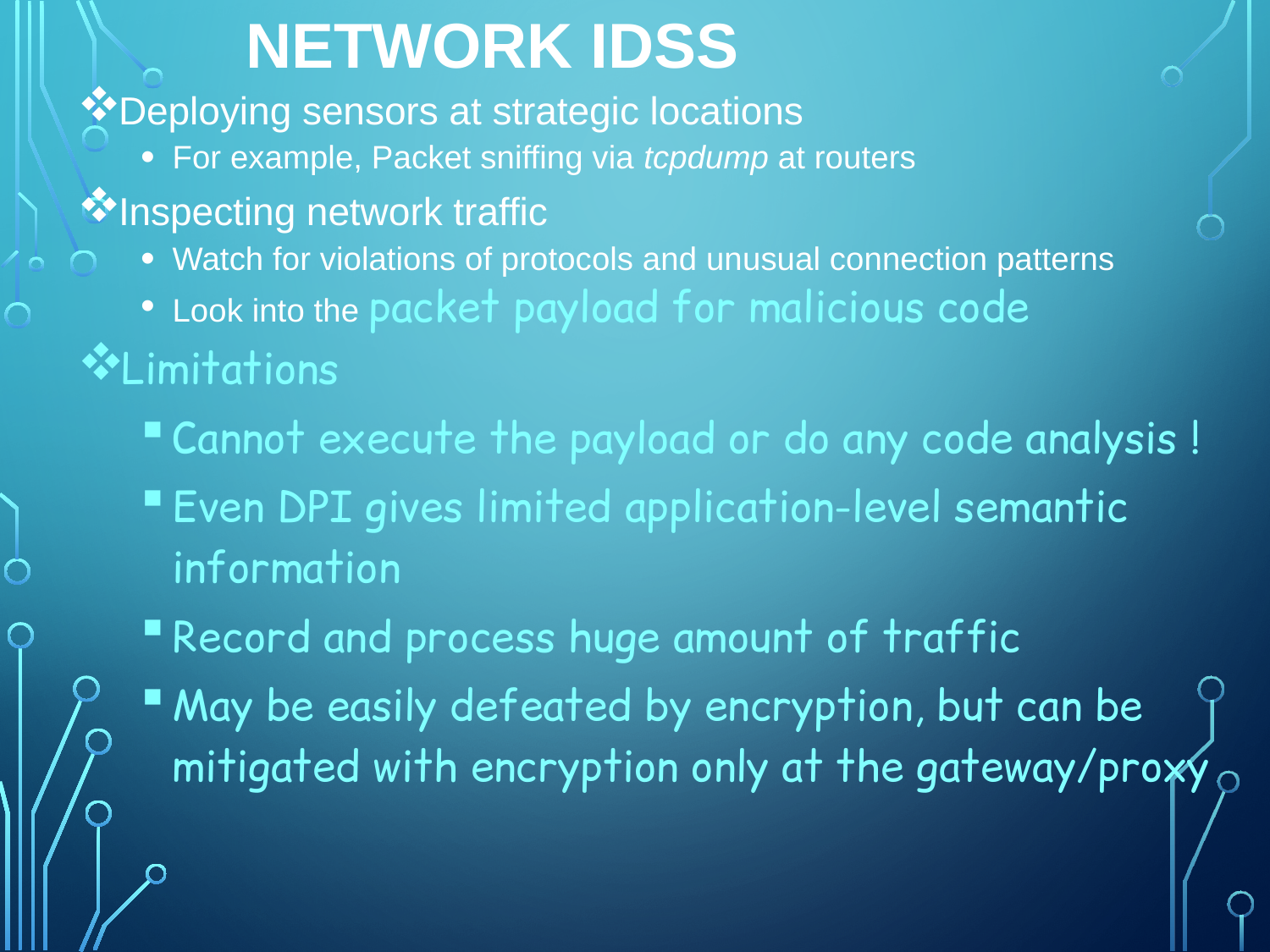

# Network IDSs
Deploying sensors at strategic locations
For example, Packet sniffing via tcpdump at routers
Inspecting network traffic
Watch for violations of protocols and unusual connection patterns
Look into the packet payload for malicious code
Limitations
Cannot execute the payload or do any code analysis !
Even DPI gives limited application-level semantic information
Record and process huge amount of traffic
May be easily defeated by encryption, but can be mitigated with encryption only at the gateway/proxy